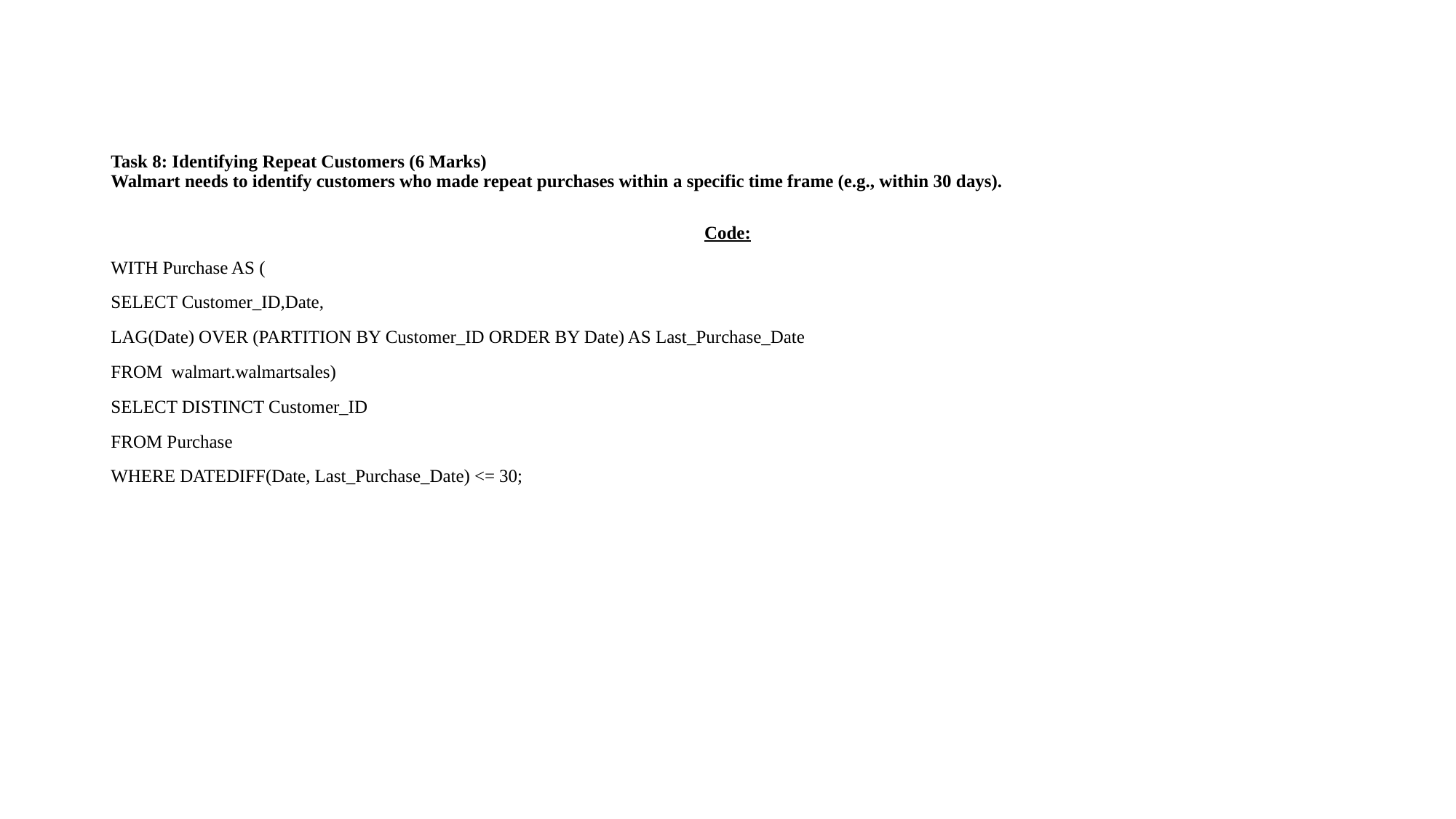

# Task 8: Identifying Repeat Customers (6 Marks) Walmart needs to identify customers who made repeat purchases within a specific time frame (e.g., within 30 days).
Code:
WITH Purchase AS (
SELECT Customer_ID,Date,
LAG(Date) OVER (PARTITION BY Customer_ID ORDER BY Date) AS Last_Purchase_Date
FROM  walmart.walmartsales)
SELECT DISTINCT Customer_ID
FROM Purchase
WHERE DATEDIFF(Date, Last_Purchase_Date) <= 30;